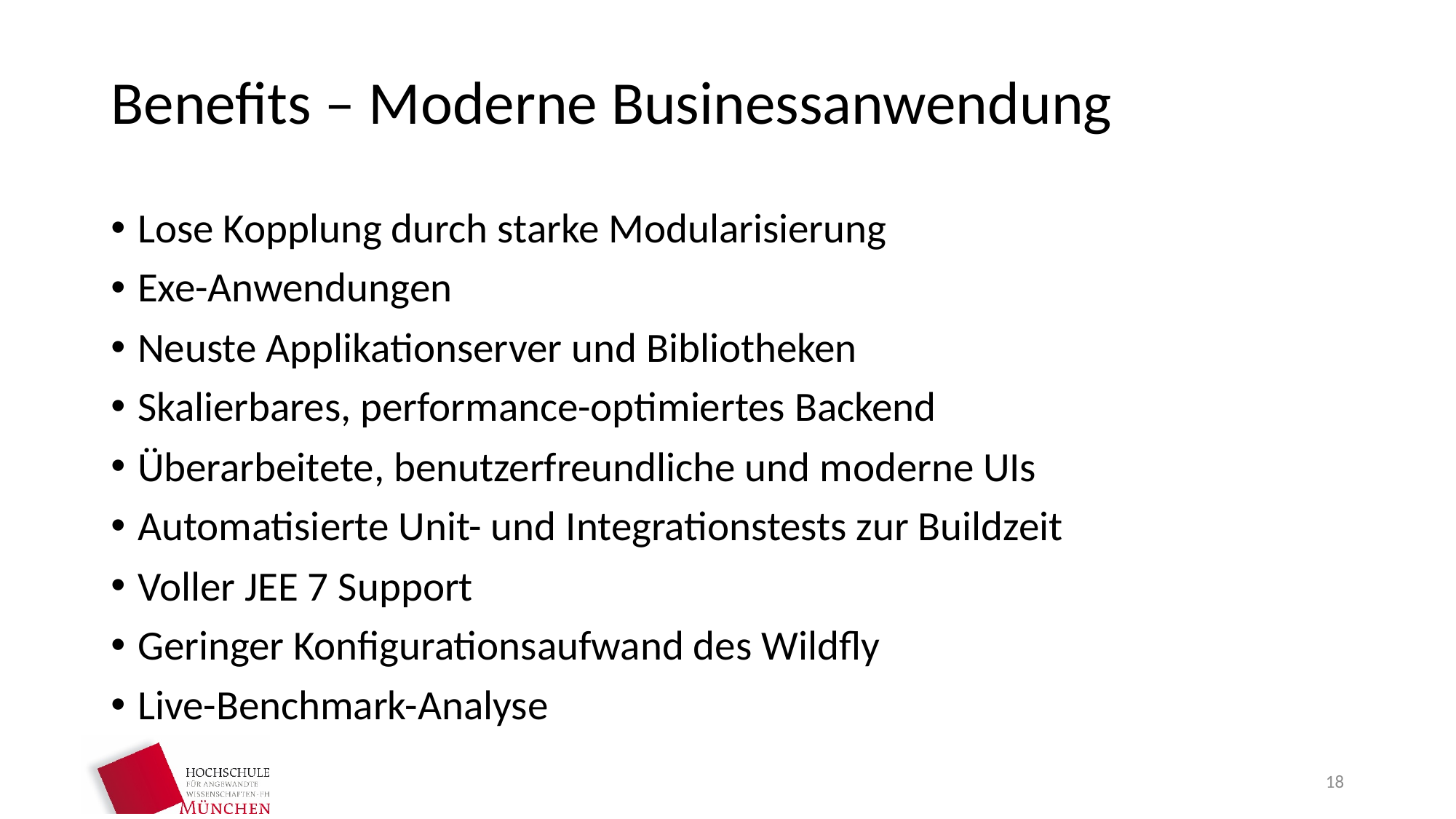

# Benefits – Moderne Businessanwendung
Lose Kopplung durch starke Modularisierung
Exe-Anwendungen
Neuste Applikationserver und Bibliotheken
Skalierbares, performance-optimiertes Backend
Überarbeitete, benutzerfreundliche und moderne UIs
Automatisierte Unit- und Integrationstests zur Buildzeit
Voller JEE 7 Support
Geringer Konfigurationsaufwand des Wildfly
Live-Benchmark-Analyse
18